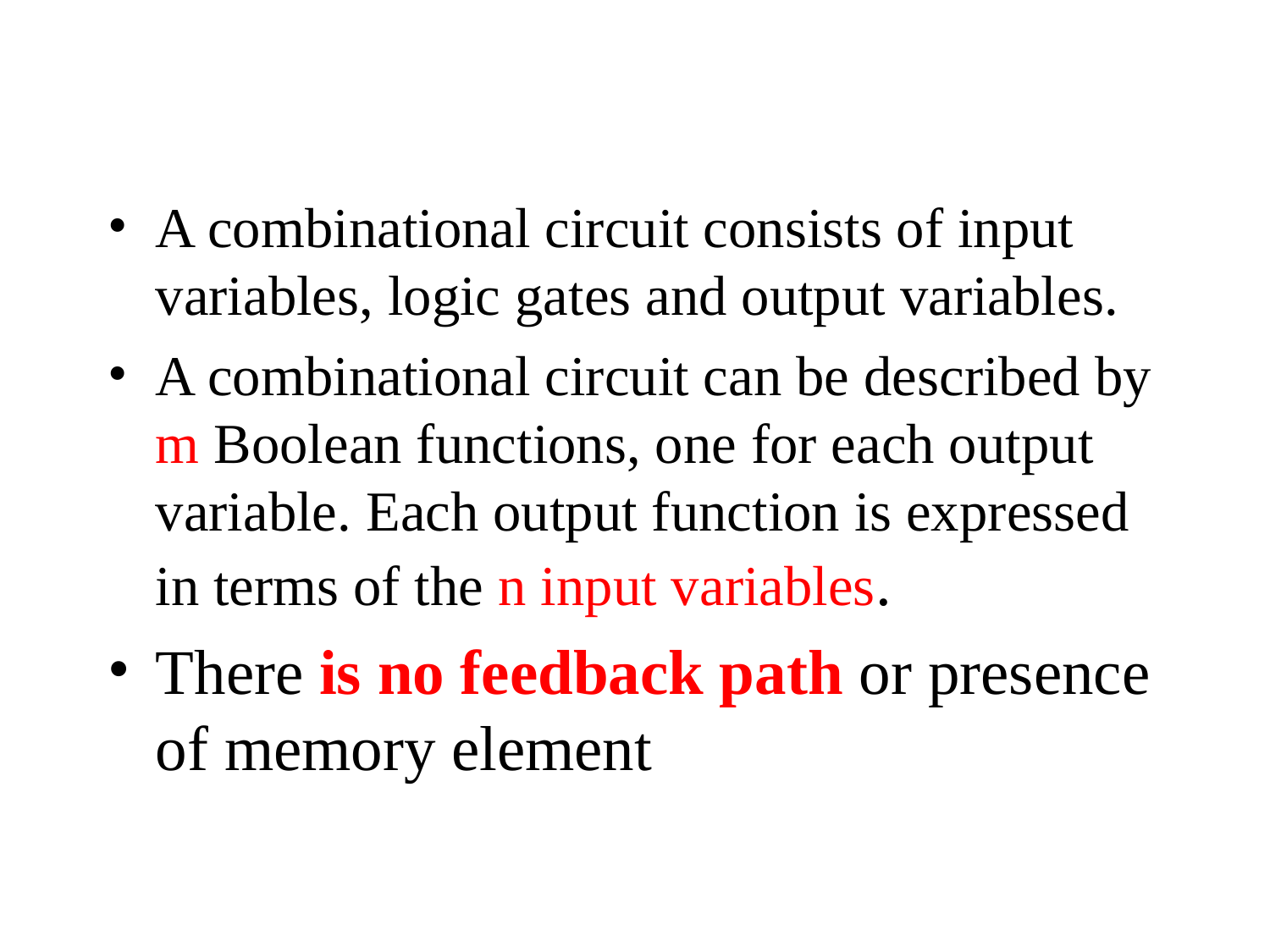

A combinational circuit consists of input variables, logic gates and output variables.
A combinational circuit can be described by m Boolean functions, one for each output variable. Each output function is expressed in terms of the n input variables.
There is no feedback path or presence of memory element